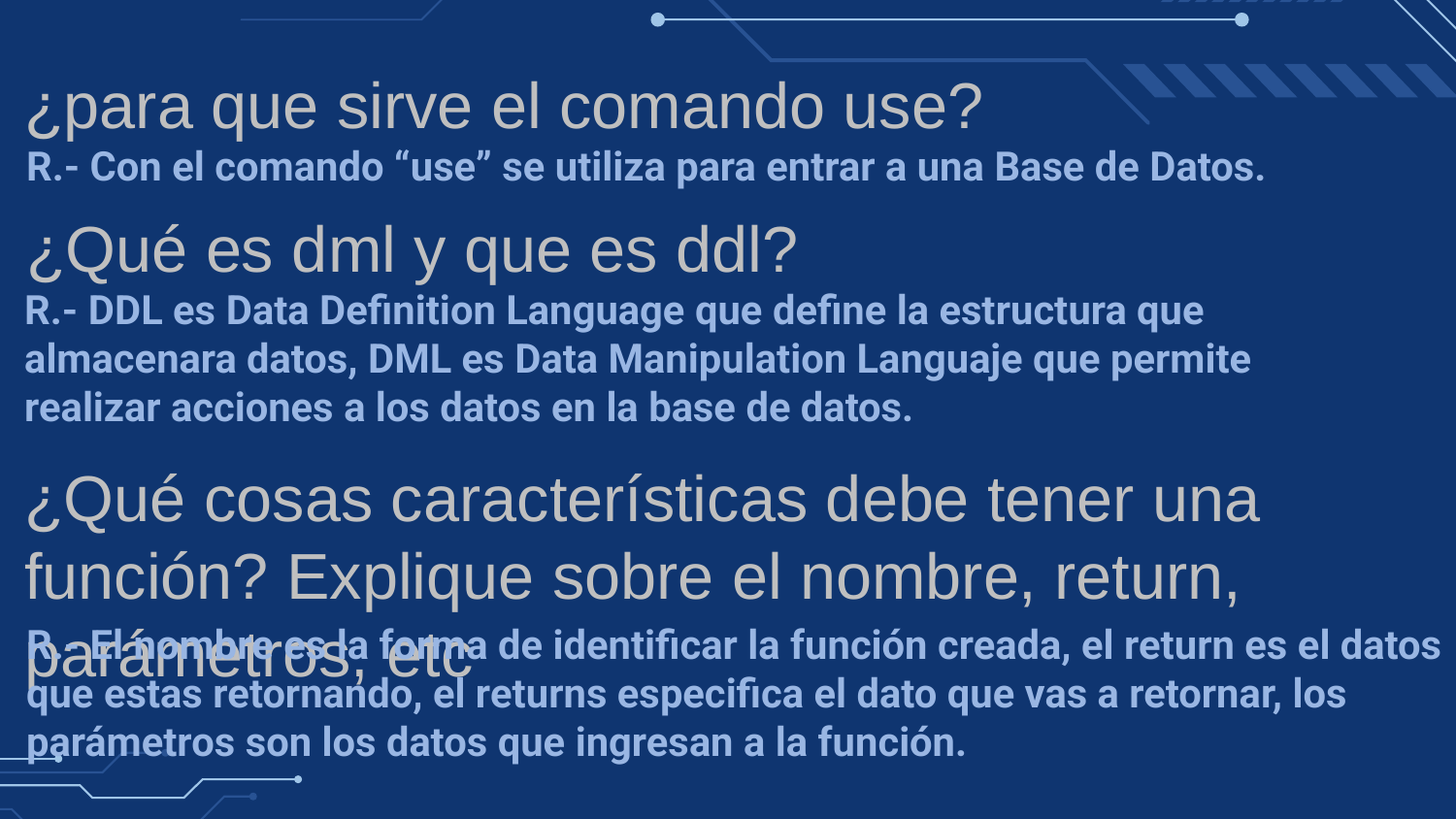

# ¿para que sirve el comando use?
R.- Con el comando “use” se utiliza para entrar a una Base de Datos.
¿Qué es dml y que es ddl?
R.- DDL es Data Definition Language que define la estructura que almacenara datos, DML es Data Manipulation Languaje que permite realizar acciones a los datos en la base de datos.
¿Qué cosas características debe tener una función? Explique sobre el nombre, return, parámetros, etc
R.- El nombre es la forma de identificar la función creada, el return es el datos que estas retornando, el returns especifica el dato que vas a retornar, los parámetros son los datos que ingresan a la función.